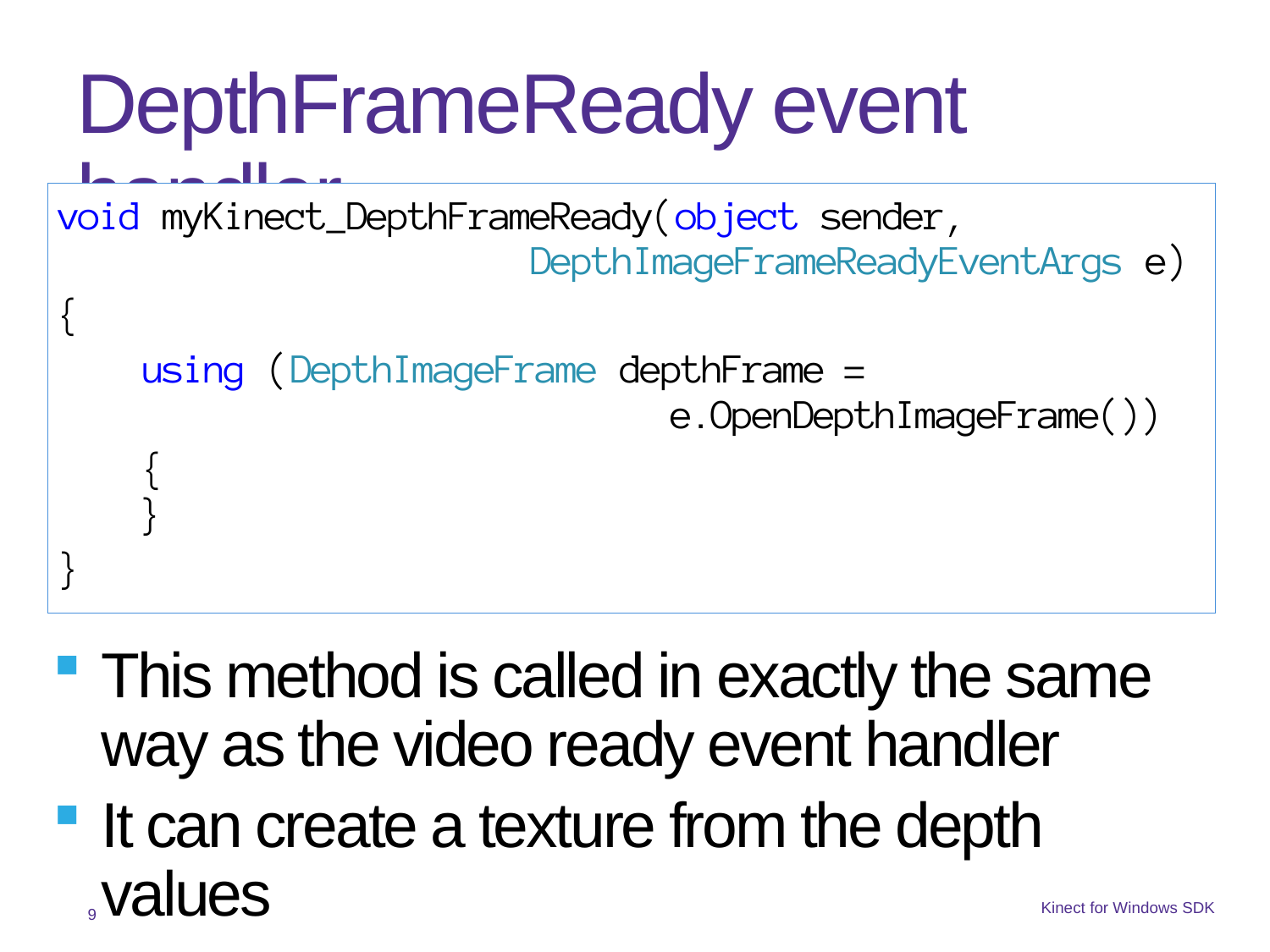

# DepthFrameReady event handler
void myKinect_DepthFrameReady(object sender,
                       DepthImageFrameReadyEventArgs e)
{
    using (DepthImageFrame depthFrame =
                              e.OpenDepthImageFrame())
    {
    }
}
This method is called in exactly the same way as the video ready event handler
It can create a texture from the depth values
9